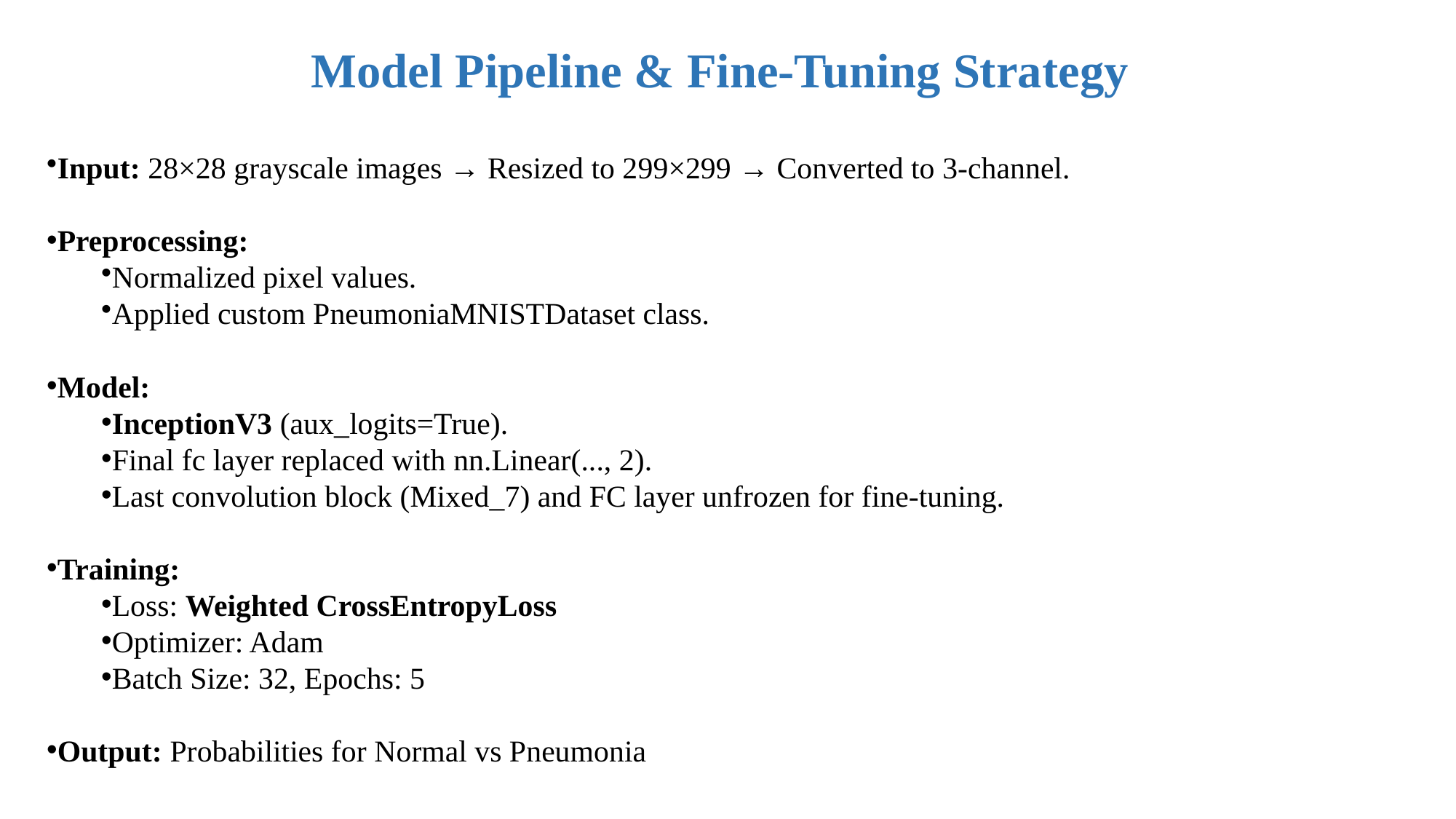

Model Pipeline & Fine-Tuning Strategy

Input: 28×28 grayscale images → Resized to 299×299 → Converted to 3-channel.

Preprocessing:
Normalized pixel values.
Applied custom PneumoniaMNISTDataset class.

Model:
InceptionV3 (aux_logits=True).
Final fc layer replaced with nn.Linear(..., 2).
Last convolution block (Mixed_7) and FC layer unfrozen for fine-tuning.

Training:
Loss: Weighted CrossEntropyLoss
Optimizer: Adam
Batch Size: 32, Epochs: 5

Output: Probabilities for Normal vs Pneumonia